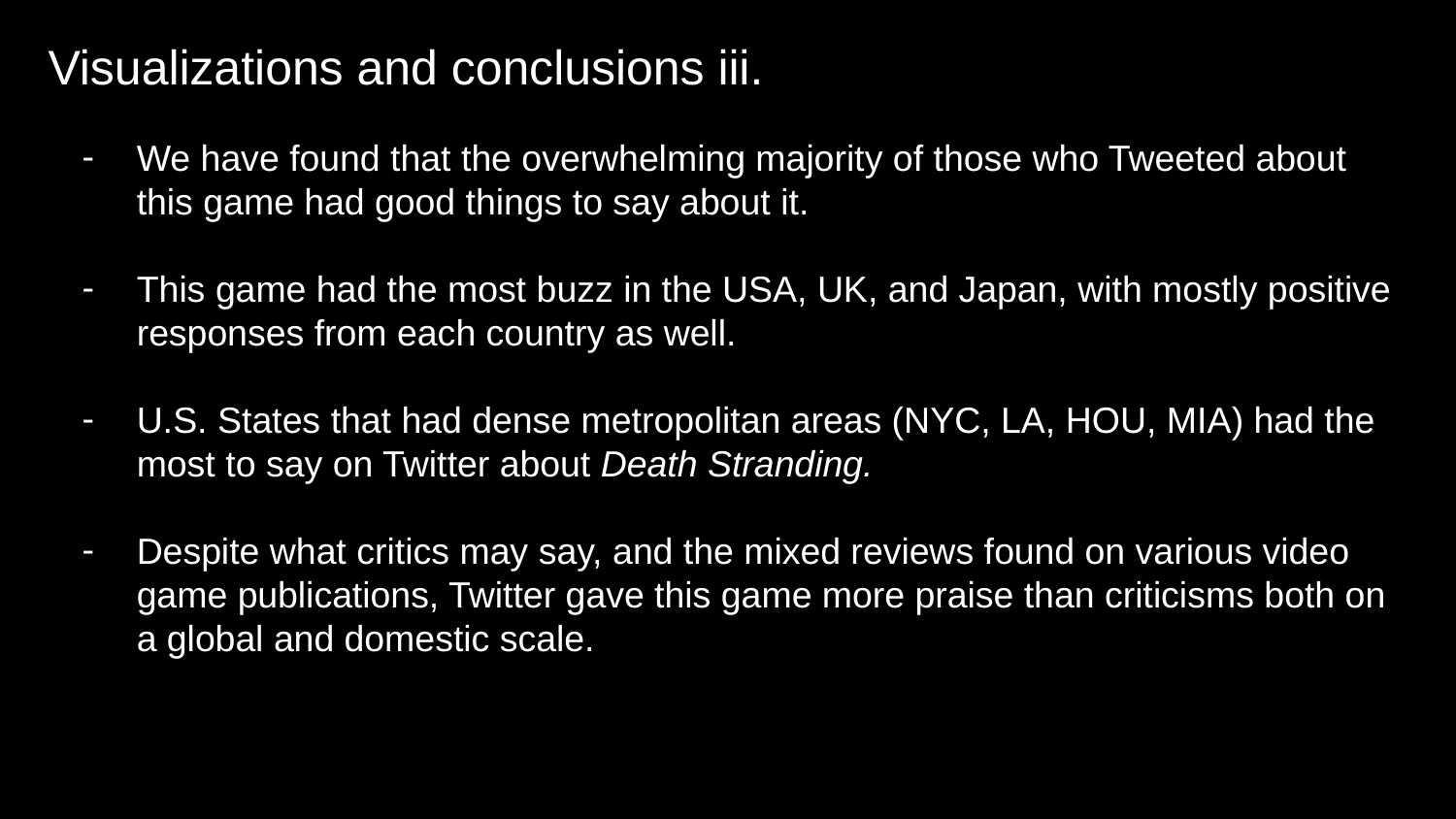

Visualizations and conclusions iii.
We have found that the overwhelming majority of those who Tweeted about this game had good things to say about it.
This game had the most buzz in the USA, UK, and Japan, with mostly positive responses from each country as well.
U.S. States that had dense metropolitan areas (NYC, LA, HOU, MIA) had the most to say on Twitter about Death Stranding.

Despite what critics may say, and the mixed reviews found on various video game publications, Twitter gave this game more praise than criticisms both on a global and domestic scale.